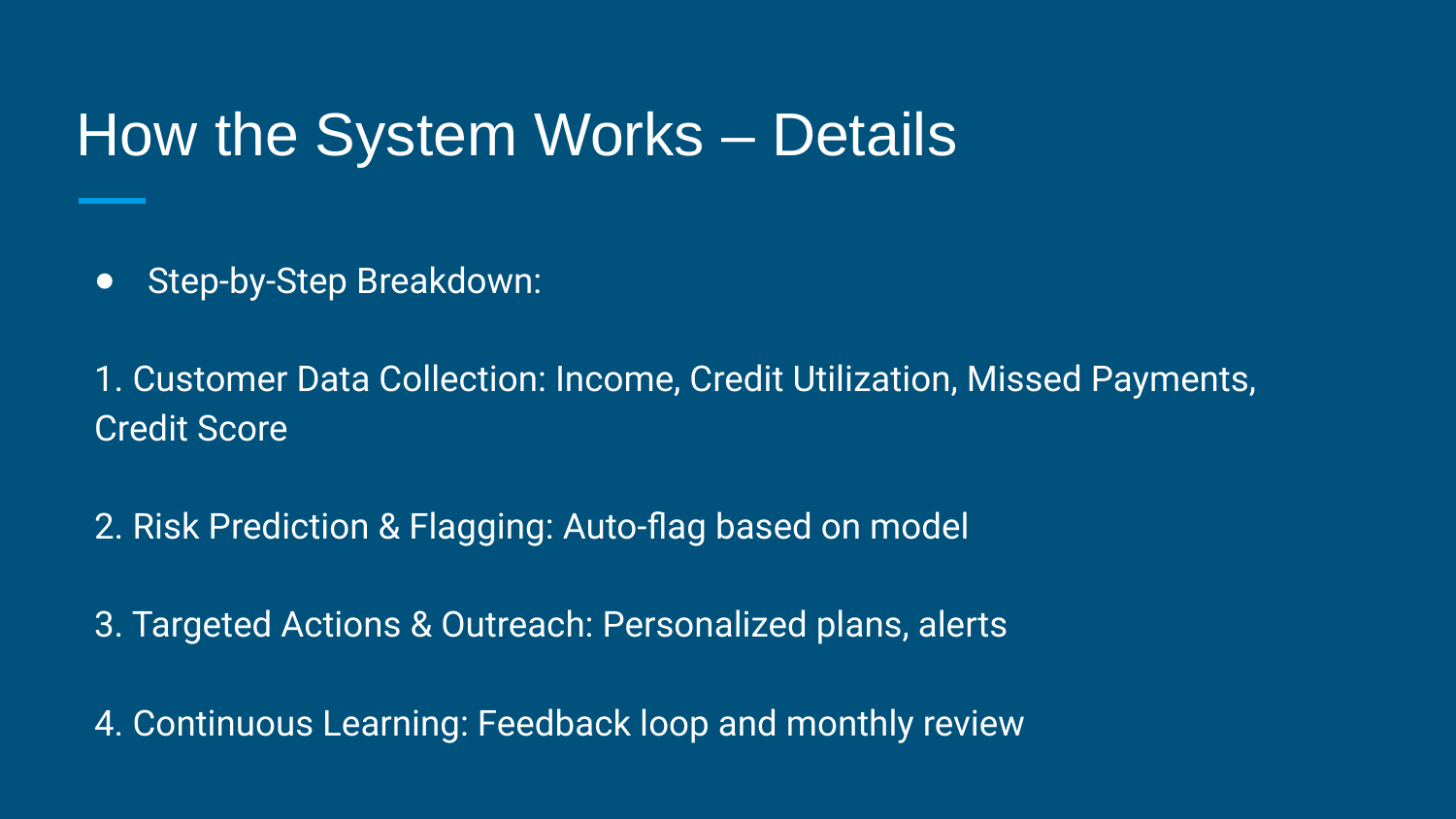

# How the System Works – Details
Step-by-Step Breakdown:

1. Customer Data Collection: Income, Credit Utilization, Missed Payments,            Credit Score

2. Risk Prediction & Flagging: Auto-flag based on model

3. Targeted Actions & Outreach: Personalized plans, alerts

4. Continuous Learning: Feedback loop and monthly review